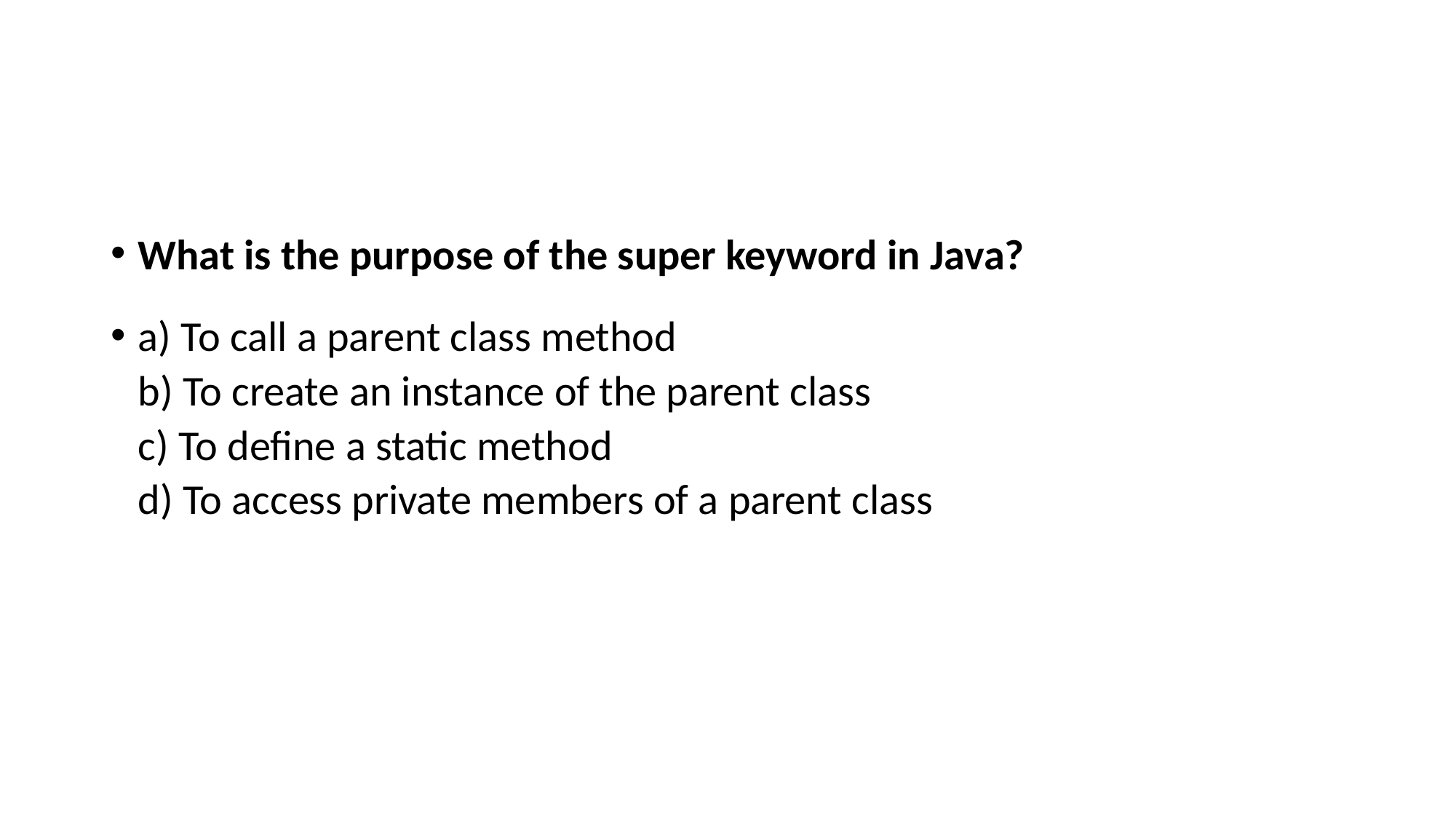

#
What is the purpose of the super keyword in Java?
a) To call a parent class method
b) To create an instance of the parent class
c) To define a static method
d) To access private members of a parent class